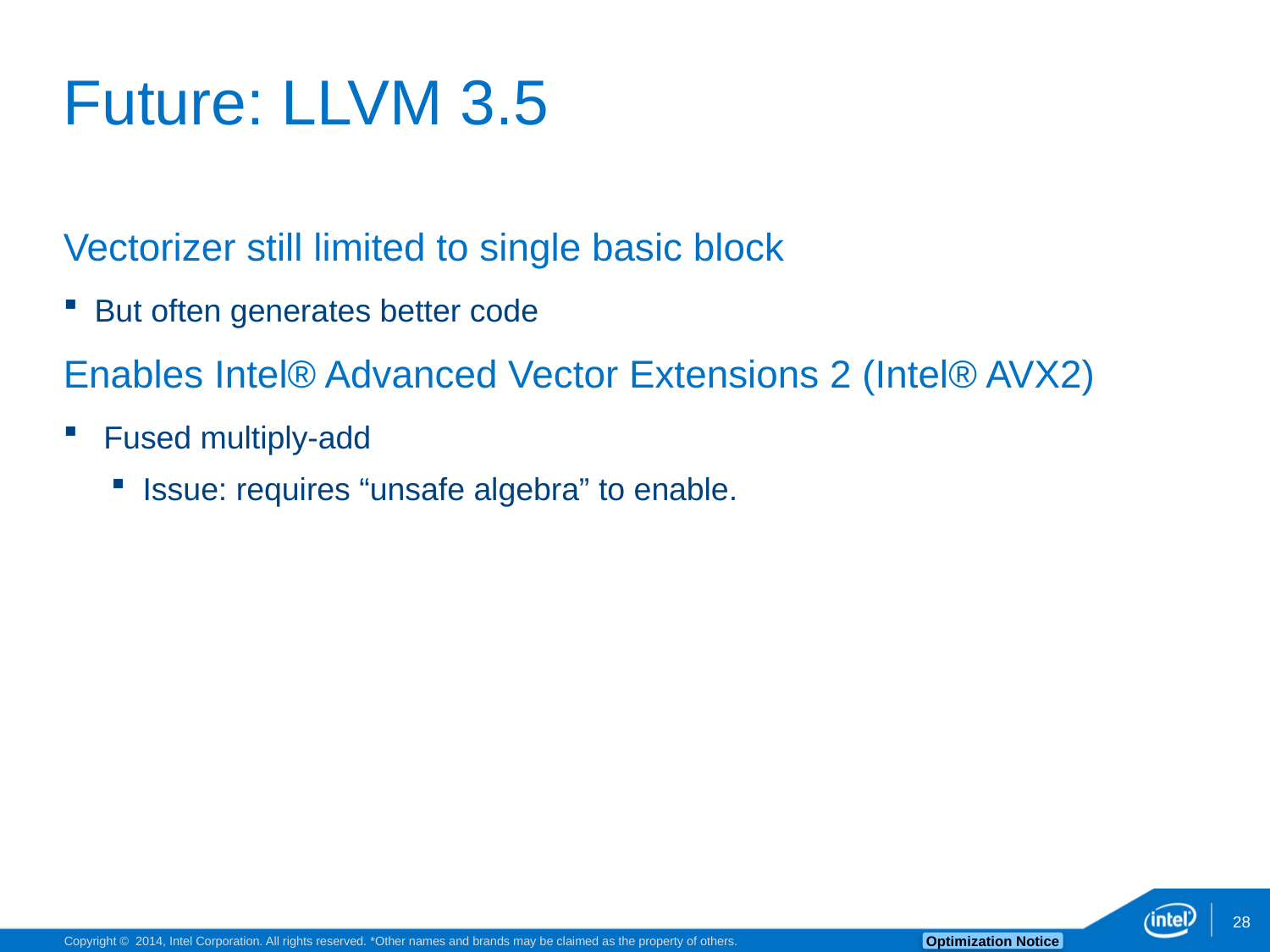

# Future: LLVM 3.5
Vectorizer still limited to single basic block
But often generates better code
Enables Intel® Advanced Vector Extensions 2 (Intel® AVX2)
 Fused multiply-add
Issue: requires “unsafe algebra” to enable.

28